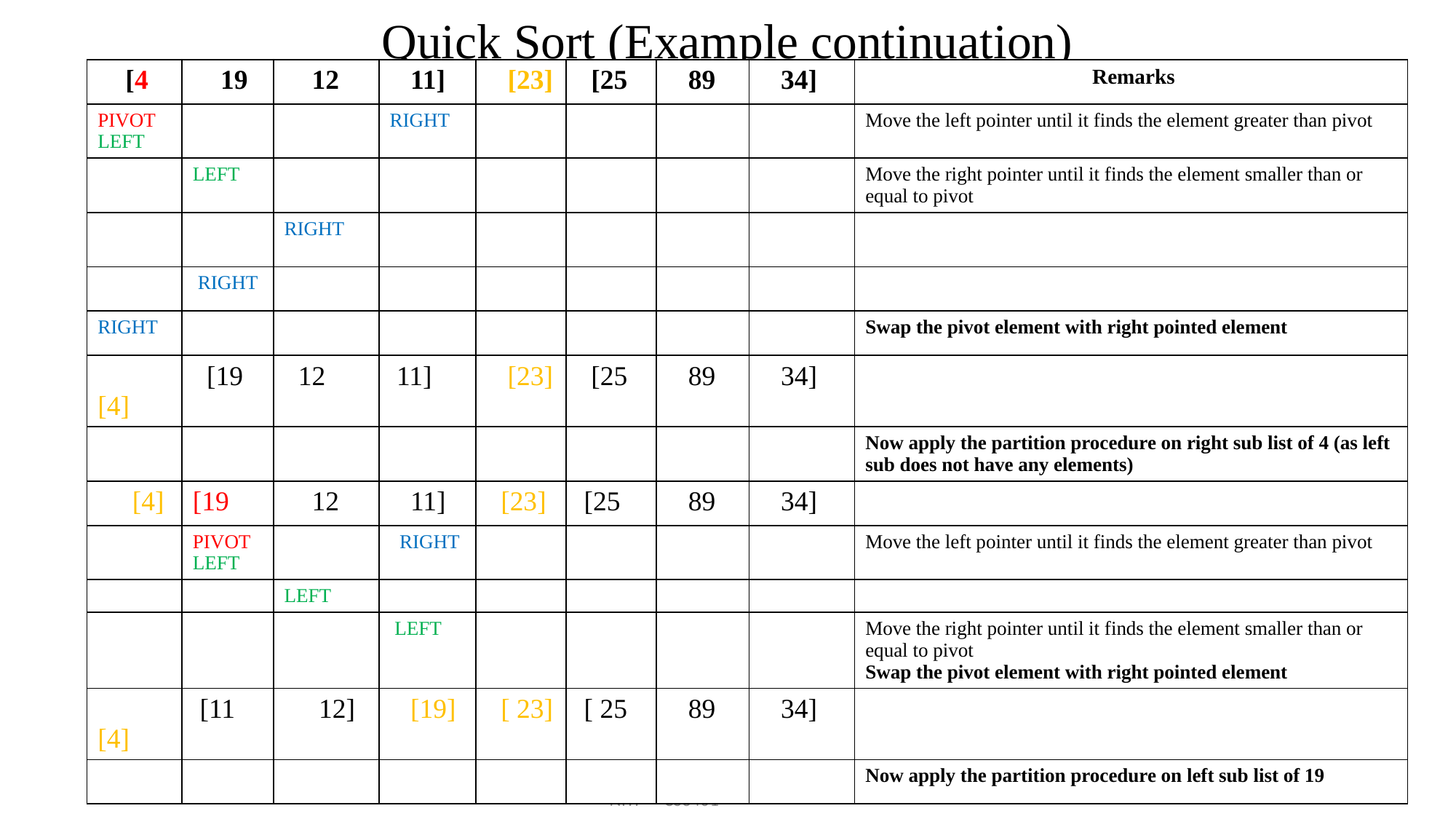

# Quick Sort (Example continuation)
| [4 | 19 | 12 | 11] | [23] | [25 | 89 | 34] | Remarks |
| --- | --- | --- | --- | --- | --- | --- | --- | --- |
| PIVOT LEFT |  |  | RIGHT |  |  |  |  | Move the left pointer until it finds the element greater than pivot |
|  | LEFT |  |  |  |  |  |  | Move the right pointer until it finds the element smaller than or equal to pivot |
|  |  | RIGHT |  |  |  |  |  |  |
|  | RIGHT |  |  |  |  |  |  |  |
| RIGHT |  |  |  |  |  |  |  | Swap the pivot element with right pointed element |
| [4] | [19 | 12 | 11] | [23] | [25 | 89 | 34] |  |
|  |  |  |  |  |  |  |  | Now apply the partition procedure on right sub list of 4 (as left sub does not have any elements) |
| [4] | [19 | 12 | 11] | [23] | [25 | 89 | 34] |  |
|  | PIVOT LEFT |  | RIGHT |  |  |  |  | Move the left pointer until it finds the element greater than pivot |
|  |  | LEFT |  |  |  |  |  |  |
|  |  |  | LEFT |  |  |  |  | Move the right pointer until it finds the element smaller than or equal to pivot Swap the pivot element with right pointed element |
| [4] | [11 | 12] | [19] | [ 23] | [ 25 | 89 | 34] |  |
|  |  |  |  |  |  |  |  | Now apply the partition procedure on left sub list of 19 |
Dr Somaraju Suvvari                                                                                                        NITP -- CS3401
77